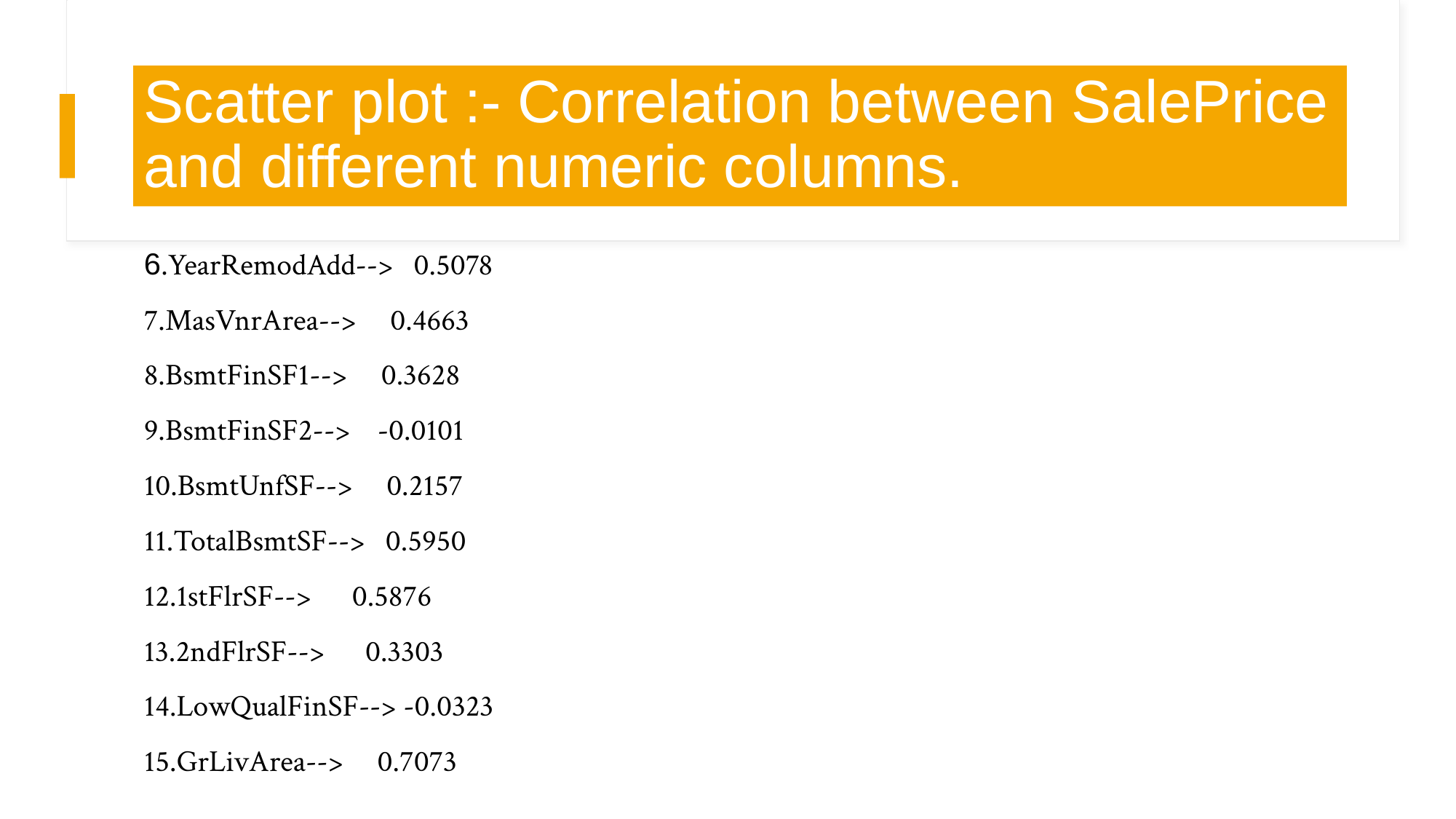

# Scatter plot :- Correlation between SalePrice and different numeric columns.
6.YearRemodAdd-->   0.5078
7.MasVnrArea-->     0.4663
8.BsmtFinSF1-->     0.3628
9.BsmtFinSF2-->    -0.0101
10.BsmtUnfSF-->     0.2157
11.TotalBsmtSF-->   0.5950
12.1stFlrSF-->      0.5876
13.2ndFlrSF-->      0.3303
14.LowQualFinSF--> -0.0323
15.GrLivArea-->     0.7073